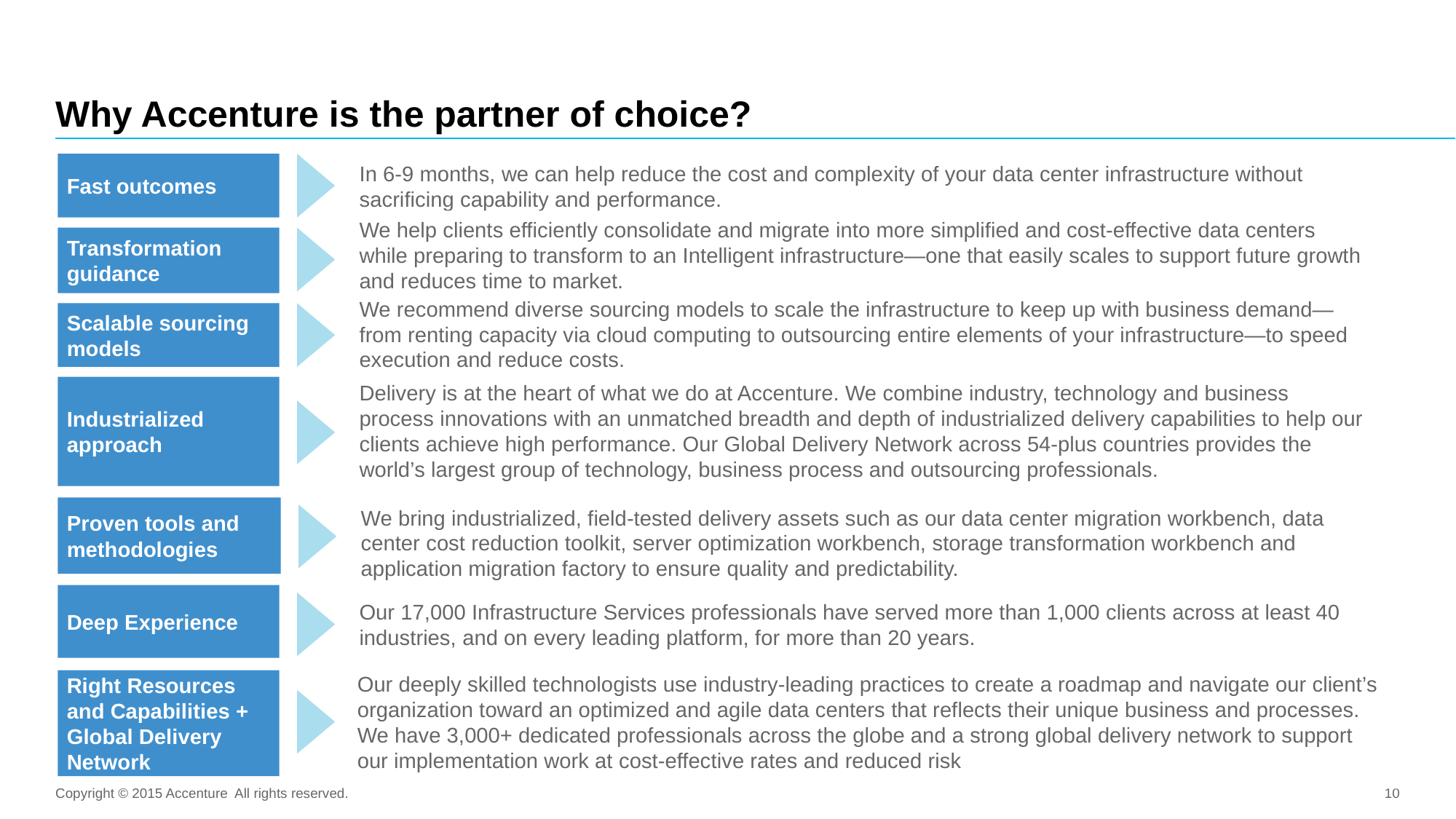

# Why Accenture is the partner of choice?

In 6-9 months, we can help reduce the cost and complexity of your data center infrastructure without sacrificing capability and performance.

Fast outcomes

We help clients efficiently consolidate and migrate into more simplified and cost-effective data centers while preparing to transform to an Intelligent infrastructure—one that easily scales to support future growth and reduces time to market.
Transformation guidance

We recommend diverse sourcing models to scale the infrastructure to keep up with business demand—from renting capacity via cloud computing to outsourcing entire elements of your infrastructure—to speed execution and reduce costs.

Scalable sourcing models

Delivery is at the heart of what we do at Accenture. We combine industry, technology and business process innovations with an unmatched breadth and depth of industrialized delivery capabilities to help our clients achieve high performance. Our Global Delivery Network across 54-plus countries provides the world’s largest group of technology, business process and outsourcing professionals.
Industrialized approach

We bring industrialized, field-tested delivery assets such as our data center migration workbench, data center cost reduction toolkit, server optimization workbench, storage transformation workbench and application migration factory to ensure quality and predictability.
Proven tools and methodologies

Our 17,000 Infrastructure Services professionals have served more than 1,000 clients across at least 40 industries, and on every leading platform, for more than 20 years.
Deep Experience

Our deeply skilled technologists use industry-leading practices to create a roadmap and navigate our client’s organization toward an optimized and agile data centers that reflects their unique business and processes. We have 3,000+ dedicated professionals across the globe and a strong global delivery network to support our implementation work at cost-effective rates and reduced risk
Right Resources and Capabilities + Global Delivery Network

Copyright © 2015 Accenture  All rights reserved.
10